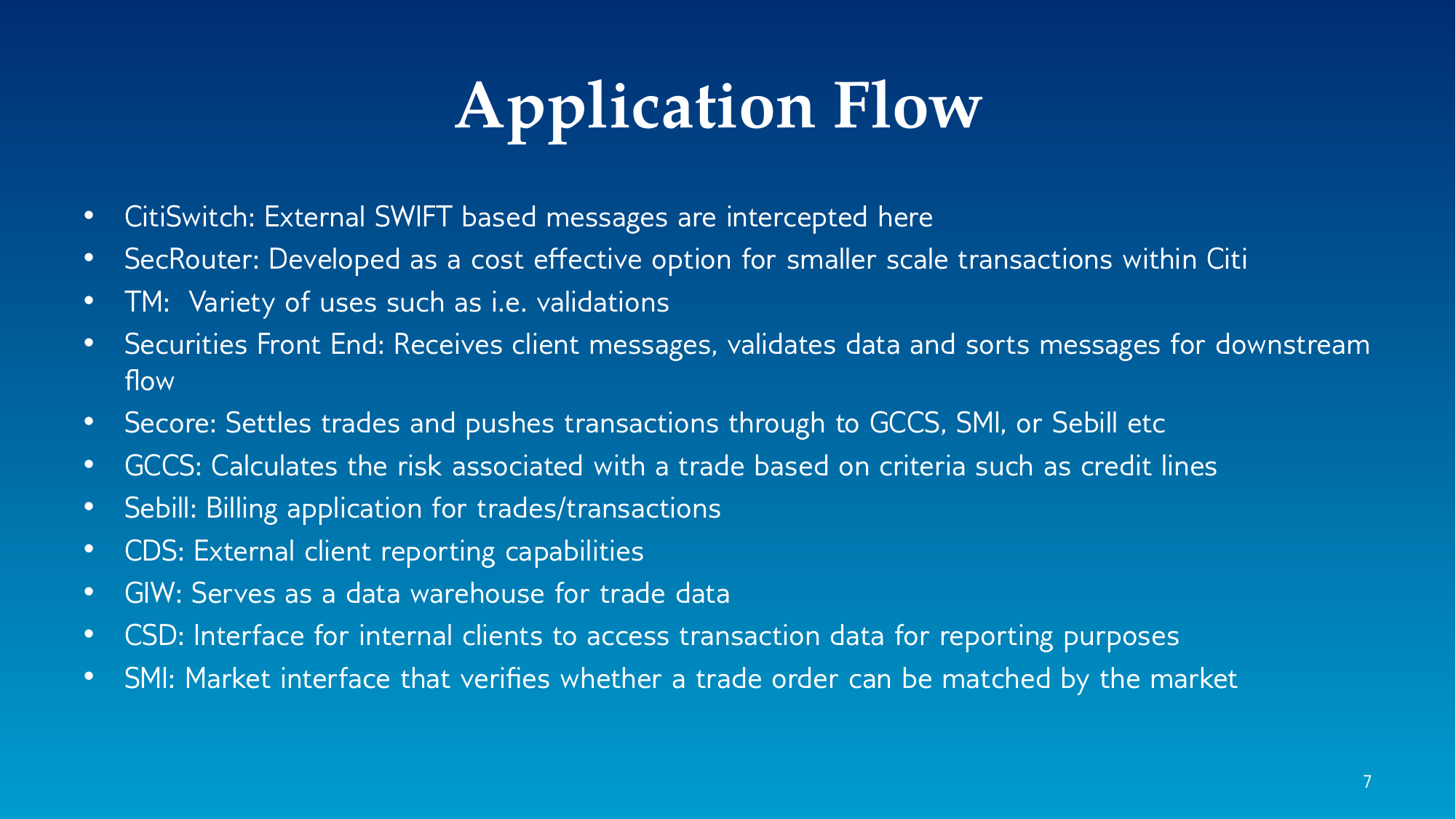

# Application Flow
CitiSwitch: External SWIFT based messages are intercepted here
SecRouter: Developed as a cost effective option for smaller scale transactions within Citi
TM:  Variety of uses such as i.e. validations
Securities Front End: Receives client messages, validates data and sorts messages for downstream flow
Secore: Settles trades and pushes transactions through to GCCS, SMI, or Sebill etc
GCCS: Calculates the risk associated with a trade based on criteria such as credit lines
Sebill: Billing application for trades/transactions
CDS: External client reporting capabilities
GIW: Serves as a data warehouse for trade data
CSD: Interface for internal clients to access transaction data for reporting purposes
SMI: Market interface that verifies whether a trade order can be matched by the market

7